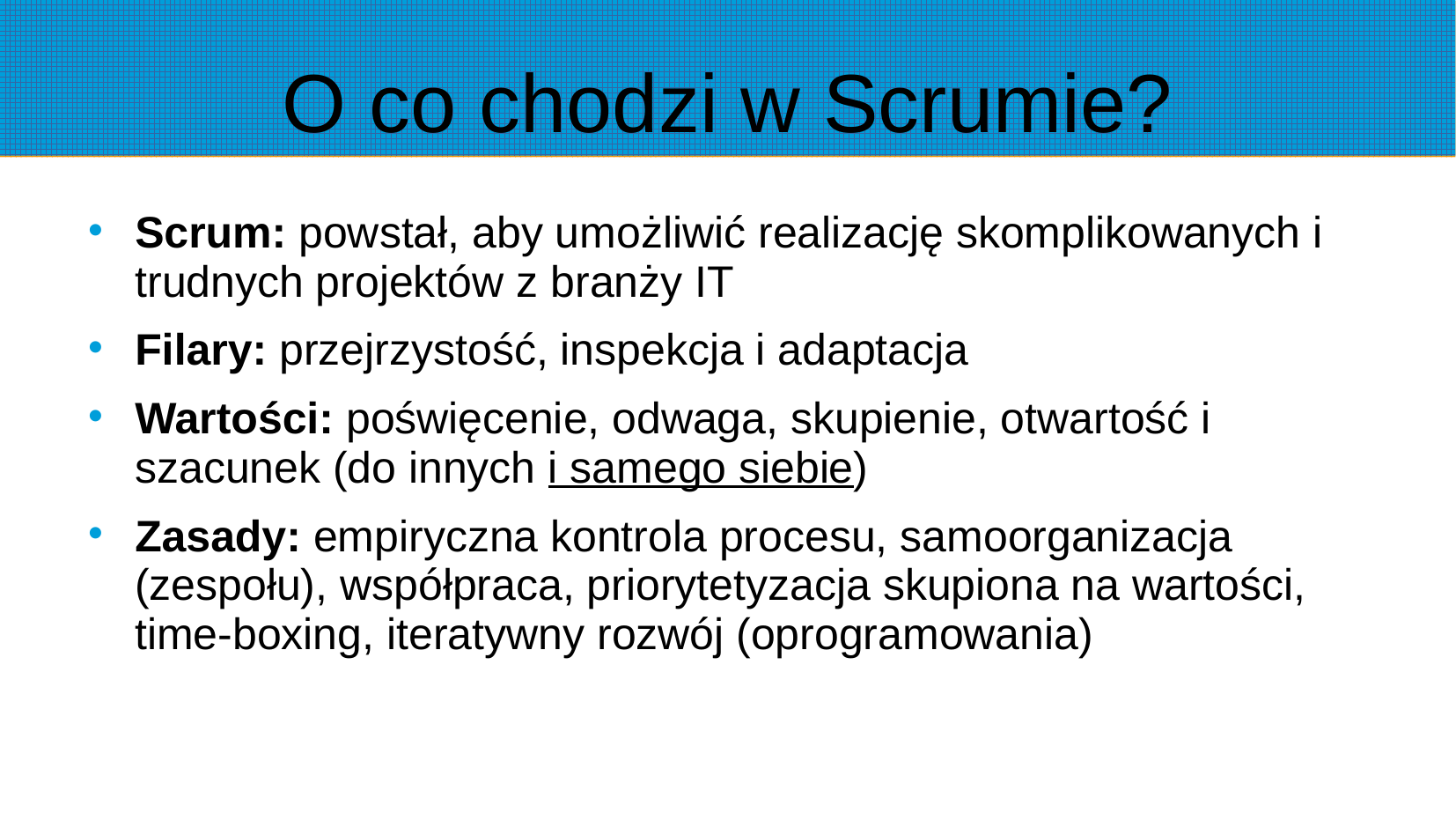

# O co chodzi w Scrumie?
Scrum: powstał, aby umożliwić realizację skomplikowanych i trudnych projektów z branży IT
Filary: przejrzystość, inspekcja i adaptacja
Wartości: poświęcenie, odwaga, skupienie, otwartość i szacunek (do innych i samego siebie)
Zasady: empiryczna kontrola procesu, samoorganizacja (zespołu), współpraca, priorytetyzacja skupiona na wartości, time-boxing, iteratywny rozwój (oprogramowania)